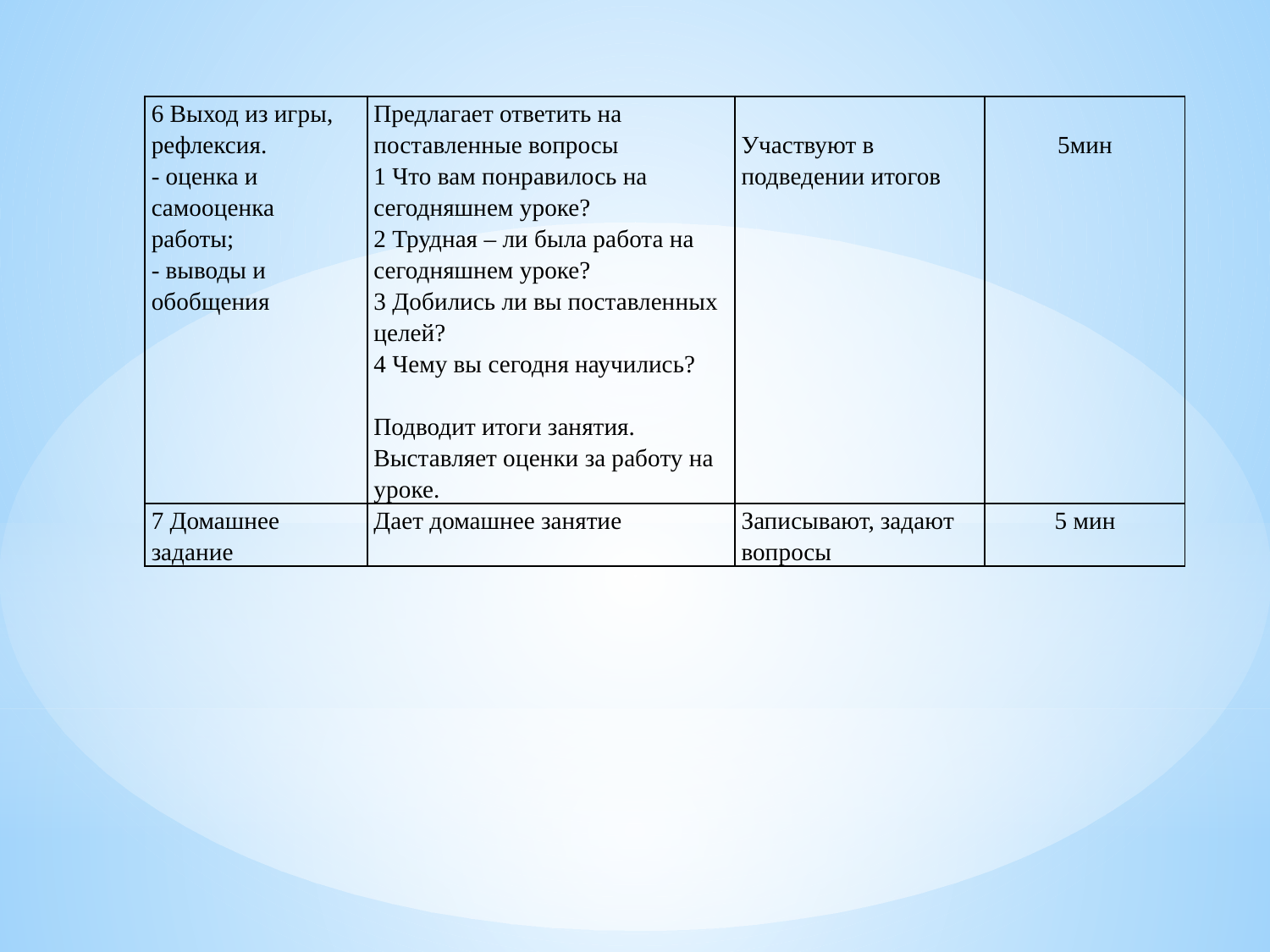

| 6 Выход из игры, рефлексия. - оценка и самооценка работы; - выводы и обобщения | Предлагает ответить на поставленные вопросы 1 Что вам понравилось на сегодняшнем уроке? 2 Трудная – ли была работа на сегодняшнем уроке? 3 Добились ли вы поставленных целей? 4 Чему вы сегодня научились?   Подводит итоги занятия. Выставляет оценки за работу на уроке. | Участвуют в подведении итогов | 5мин |
| --- | --- | --- | --- |
| 7 Домашнее задание | Дает домашнее занятие | Записывают, задают вопросы | 5 мин |